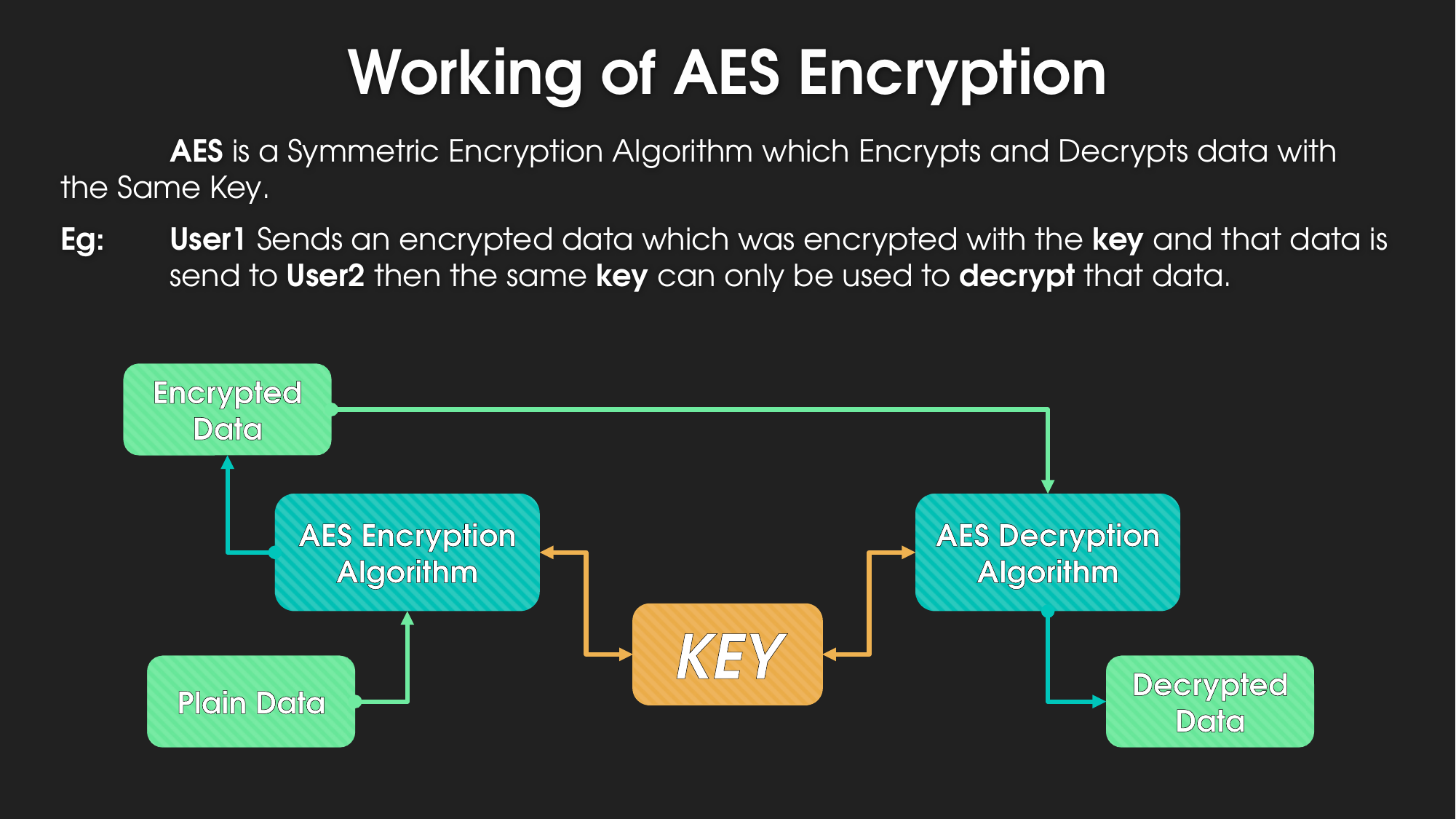

Working of AES Encryption
	AES is a Symmetric Encryption Algorithm which Encrypts and Decrypts data with the Same Key.
Eg: 	User1 Sends an encrypted data which was encrypted with the key and that data is 	send to User2 then the same key can only be used to decrypt that data.
Encrypted Data
AES Encryption Algorithm
AES Decryption Algorithm
KEY
Plain Data
Decrypted Data